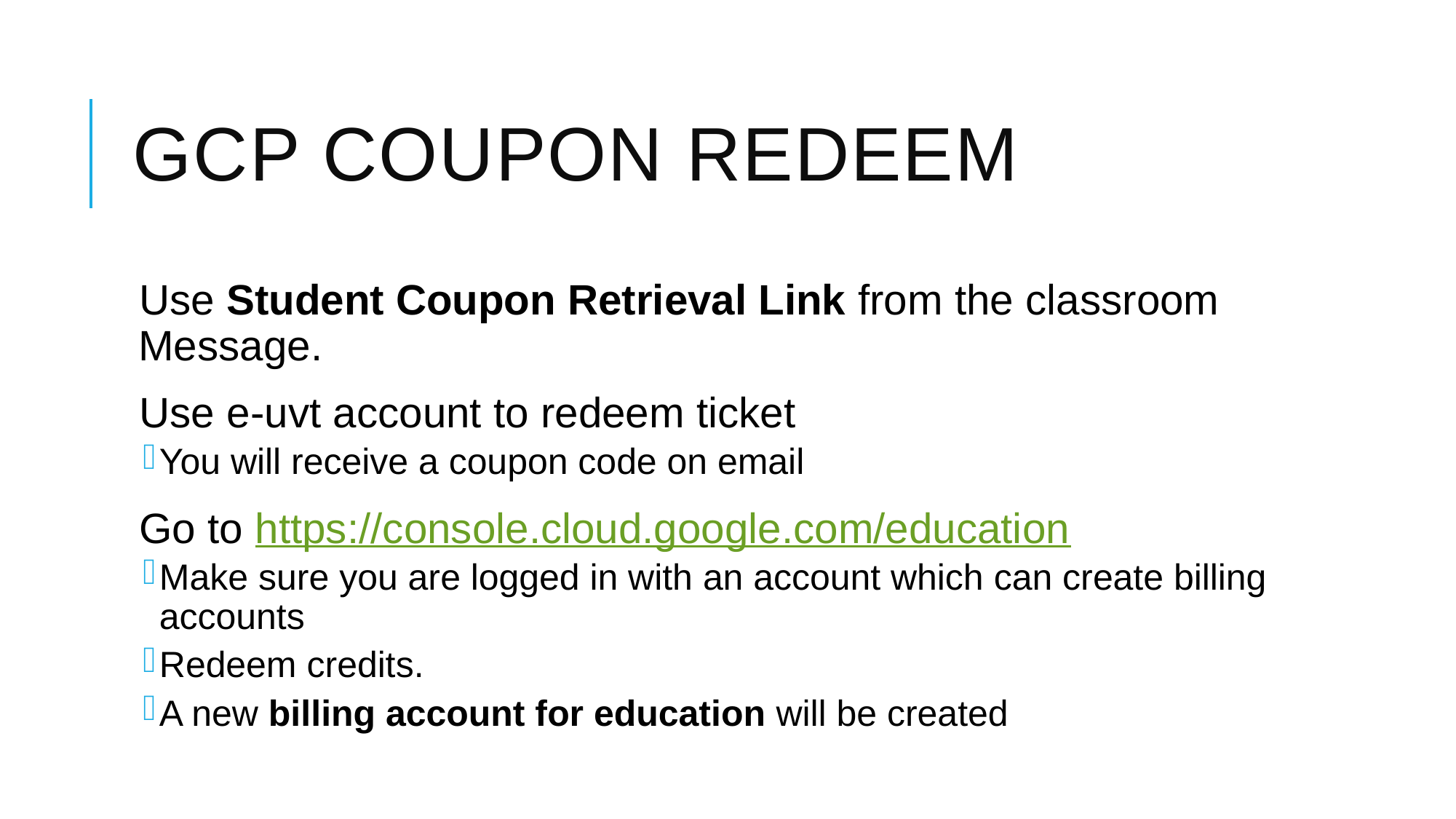

# GCP COUPON REDEEM
Use Student Coupon Retrieval Link from the classroom Message.
Use e-uvt account to redeem ticket
You will receive a coupon code on email
Go to https://console.cloud.google.com/education
Make sure you are logged in with an account which can create billing accounts
Redeem credits.
A new billing account for education will be created